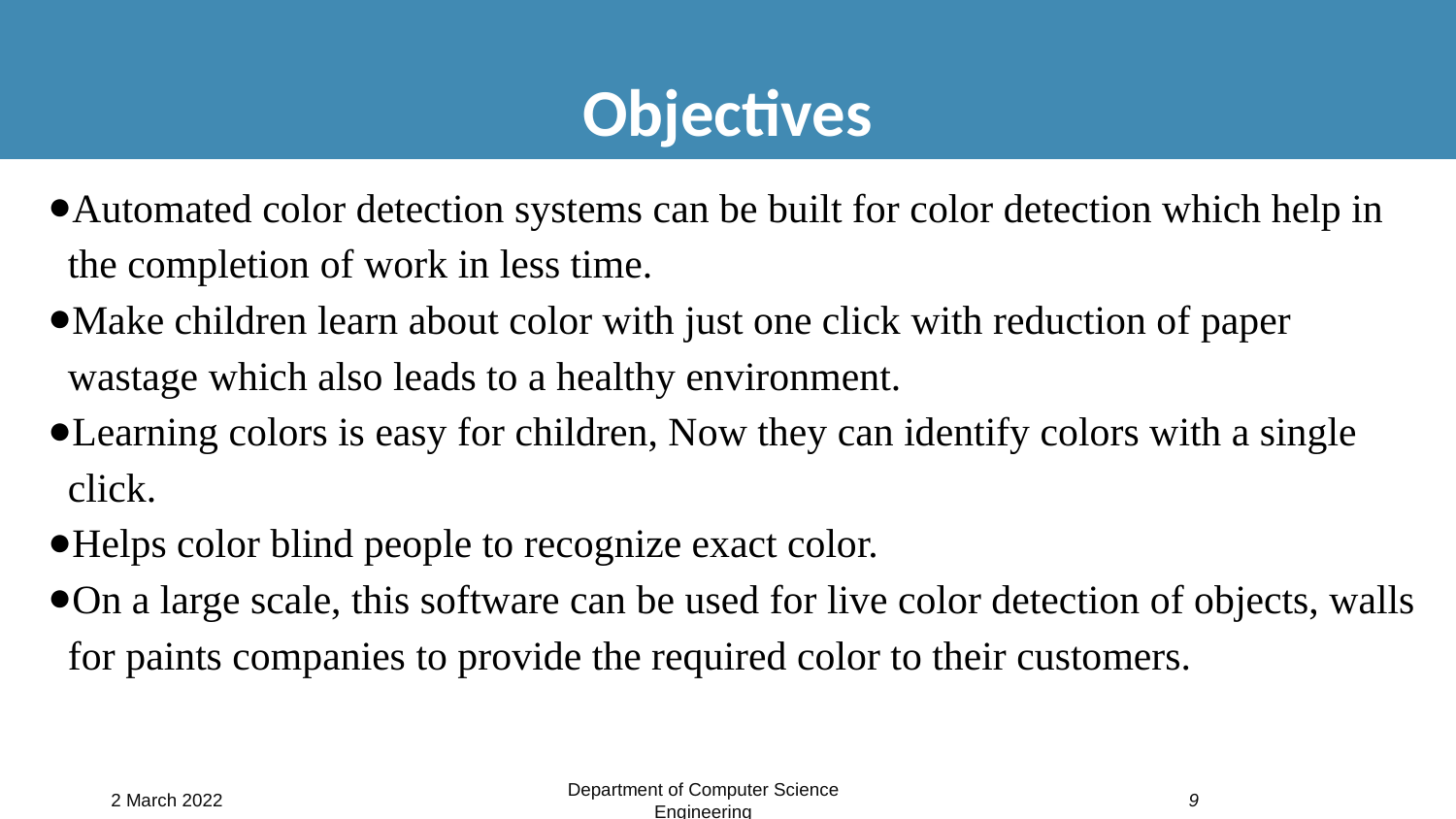

# Objectives
Automated color detection systems can be built for color detection which help in the completion of work in less time.
Make children learn about color with just one click with reduction of paper wastage which also leads to a healthy environment.
Learning colors is easy for children, Now they can identify colors with a single click.
Helps color blind people to recognize exact color.
On a large scale, this software can be used for live color detection of objects, walls for paints companies to provide the required color to their customers.

2 March 2022
Department of Computer Science Engineering
9